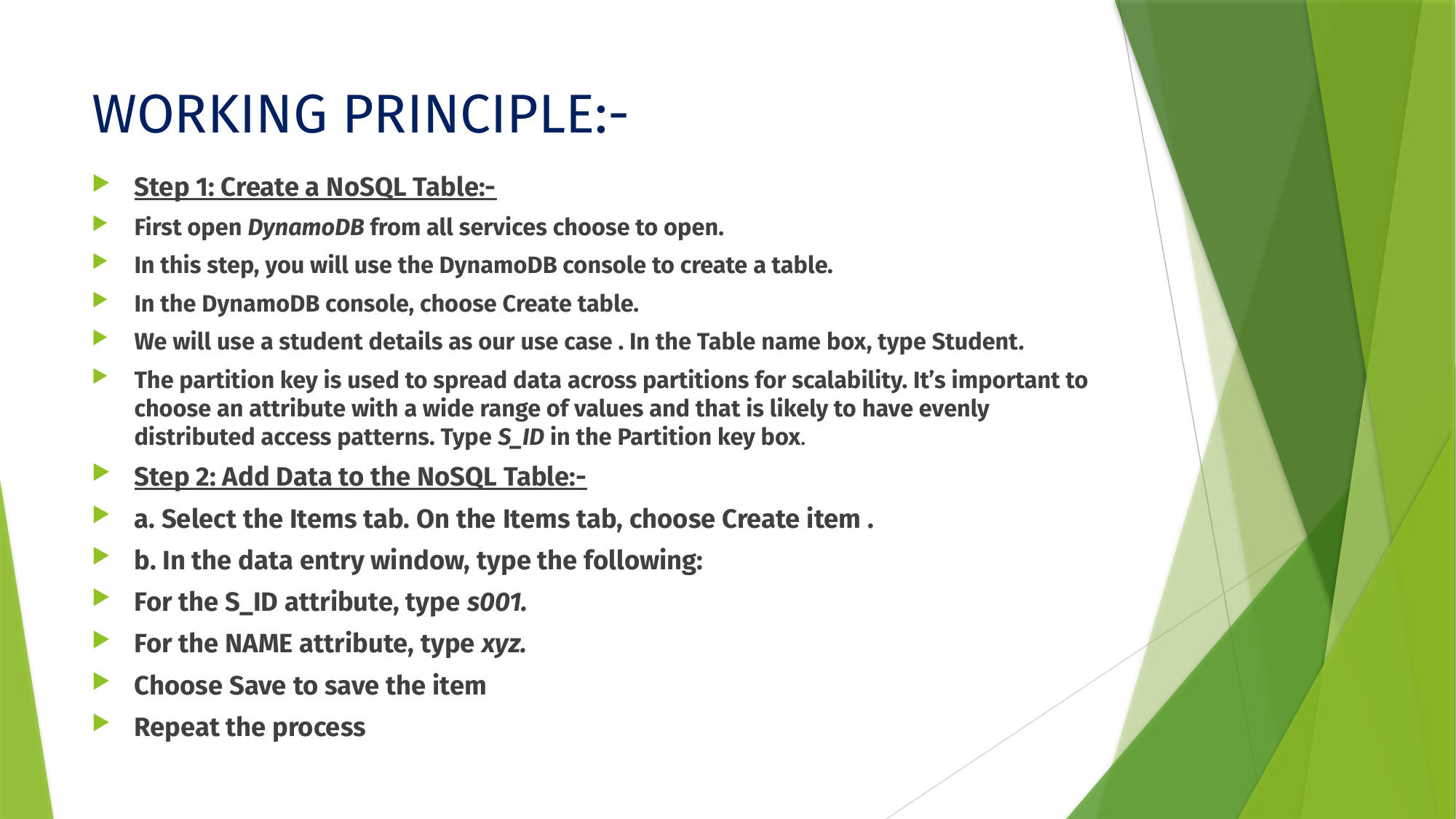

# WORKING PRINCIPLE:-
Step 1: Create a NoSQL Table:-
First open DynamoDB from all services choose to open.
In this step, you will use the DynamoDB console to create a table.
In the DynamoDB console, choose Create table.
We will use a student details as our use case . In the Table name box, type Student.
The partition key is used to spread data across partitions for scalability. It’s important to choose an attribute with a wide range of values and that is likely to have evenly distributed access patterns. Type S_ID in the Partition key box.
Step 2: Add Data to the NoSQL Table:-
a. Select the Items tab. On the Items tab, choose Create item .
b. In the data entry window, type the following:
For the S_ID attribute, type s001.
For the NAME attribute, type xyz.
Choose Save to save the item
Repeat the process